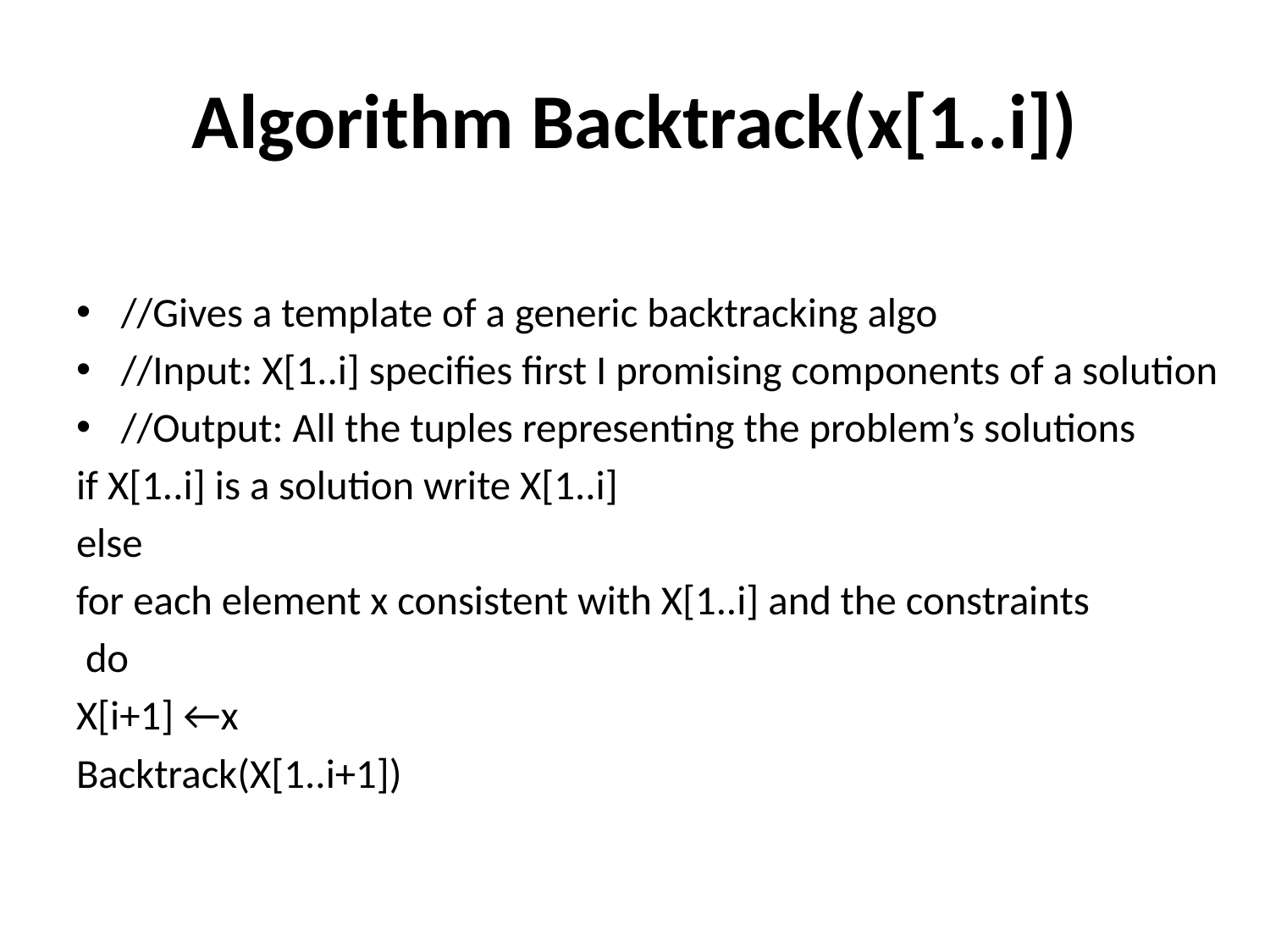

# Algorithm Backtrack(x[1..i])

//Gives a template of a generic backtracking algo
//Input: X[1..i] specifies first I promising components of a solution
//Output: All the tuples representing the problem’s solutions
if X[1..i] is a solution write X[1..i]
else
for each element x consistent with X[1..i] and the constraints
 do
X[i+1] ←x
Backtrack(X[1..i+1])